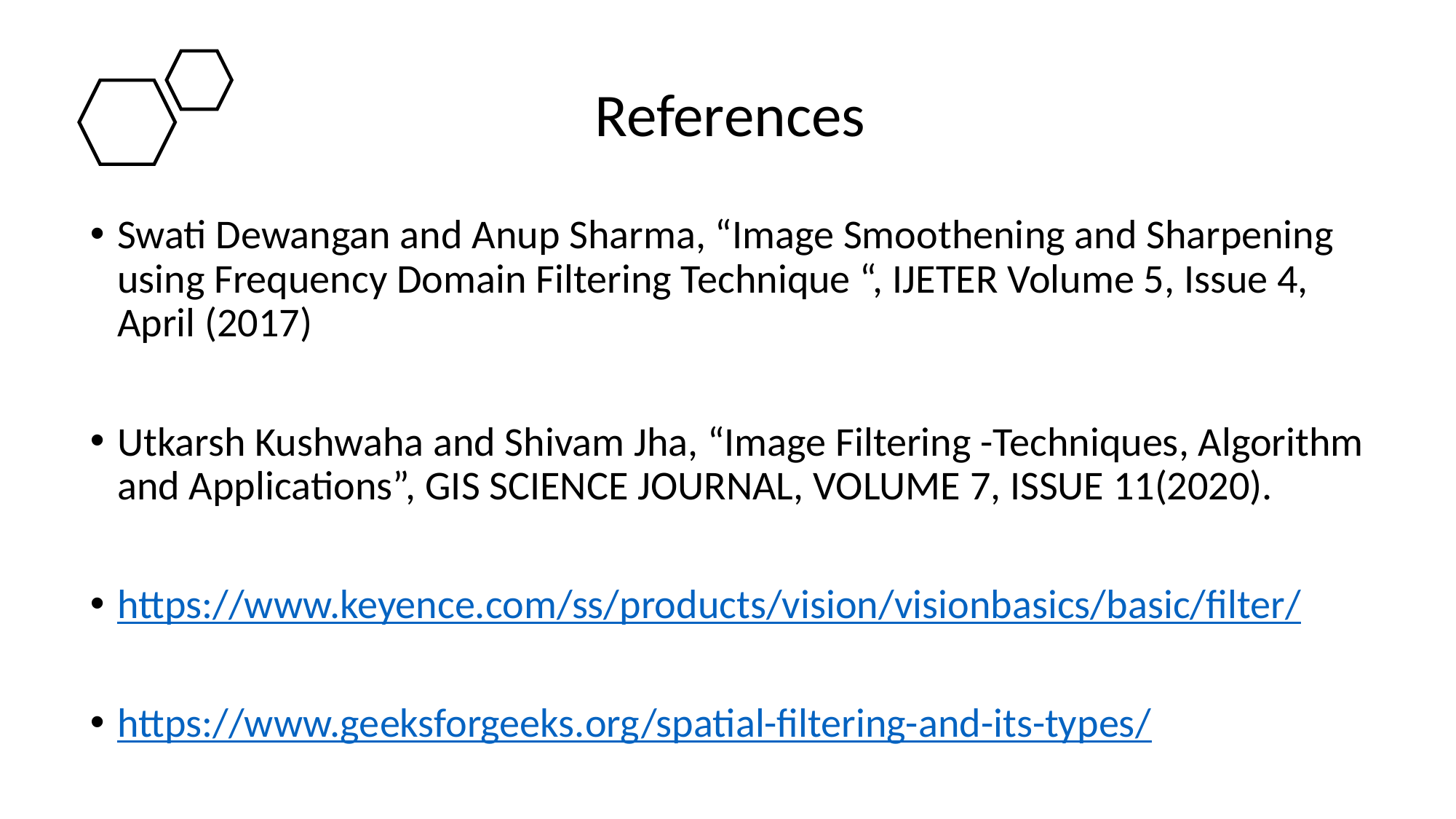

References

Swati Dewangan and Anup Sharma, “Image Smoothening and Sharpening using Frequency Domain Filtering Technique “, IJETER Volume 5, Issue 4, April (2017)

Utkarsh Kushwaha and Shivam Jha, “Image Filtering -Techniques, Algorithm and Applications”, GIS SCIENCE JOURNAL, VOLUME 7, ISSUE 11(2020).

https://www.keyence.com/ss/products/vision/visionbasics/basic/filter/

https://www.geeksforgeeks.org/spatial-filtering-and-its-types/